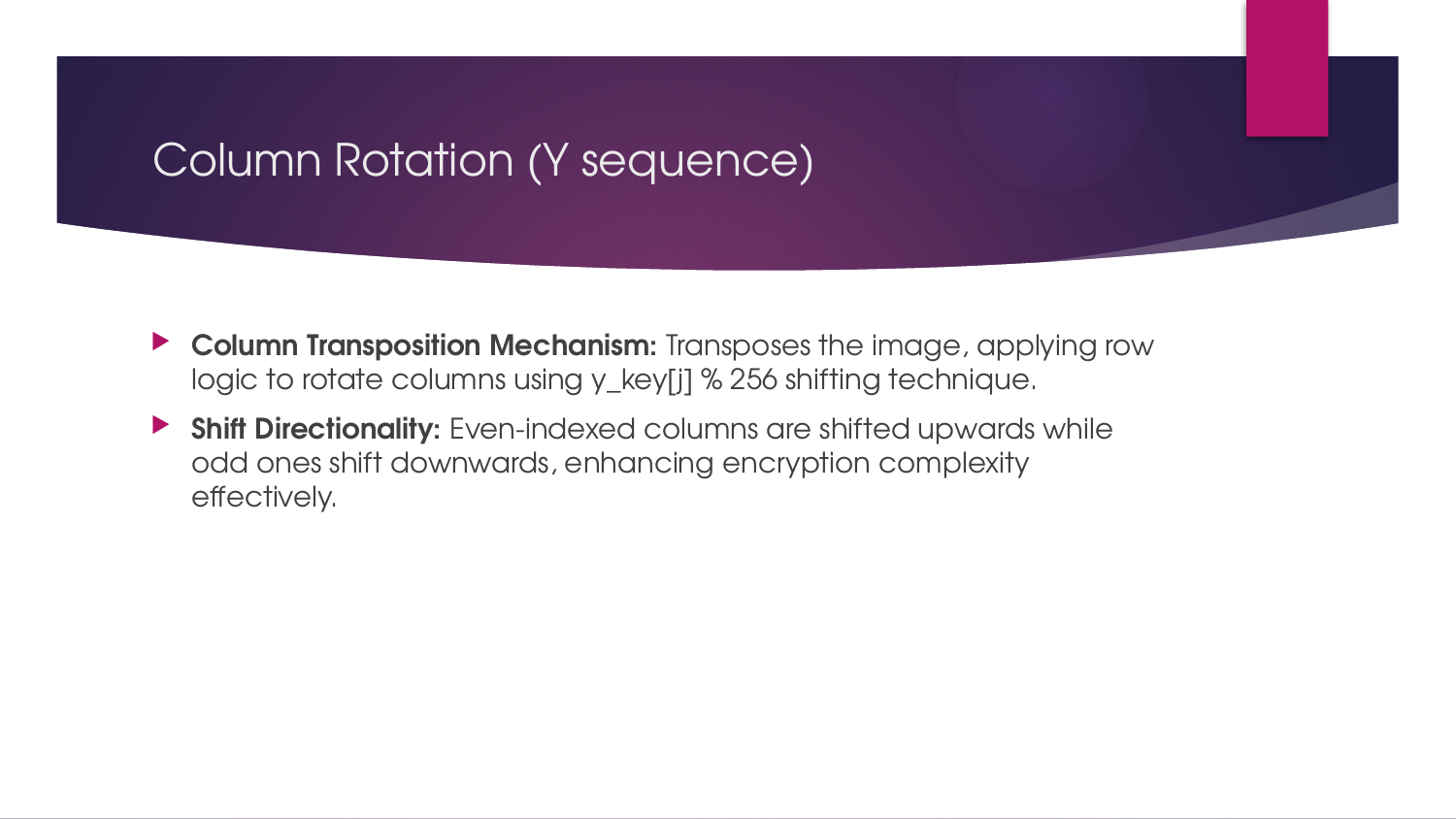

# Column Rotation (Y sequence)
Column Transposition Mechanism: Transposes the image, applying row logic to rotate columns using y_key[j] % 256 shifting technique.
Shift Directionality: Even-indexed columns are shifted upwards while odd ones shift downwards, enhancing encryption complexity effectively.